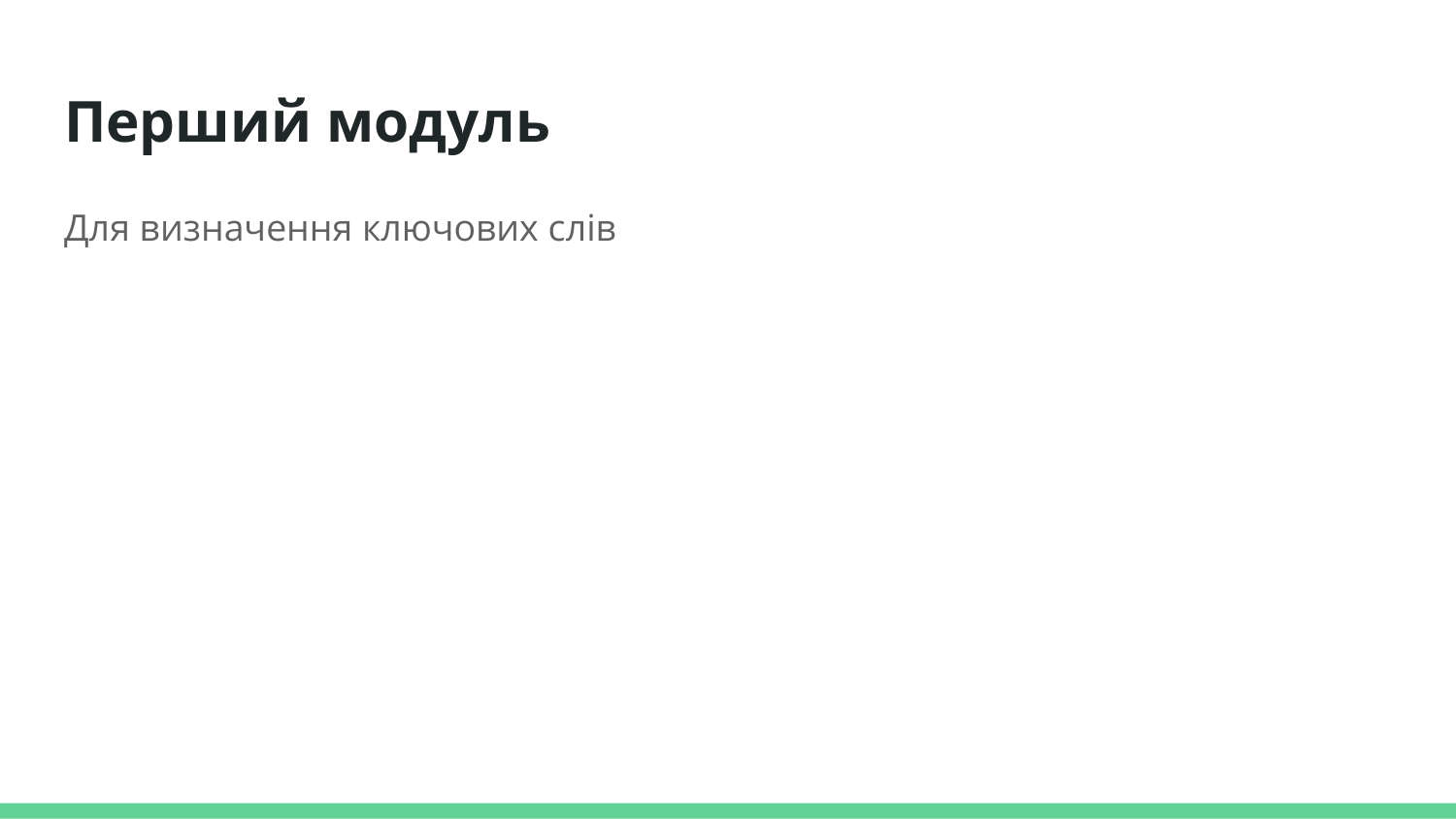

# Перший модуль
Для визначення ключових слів